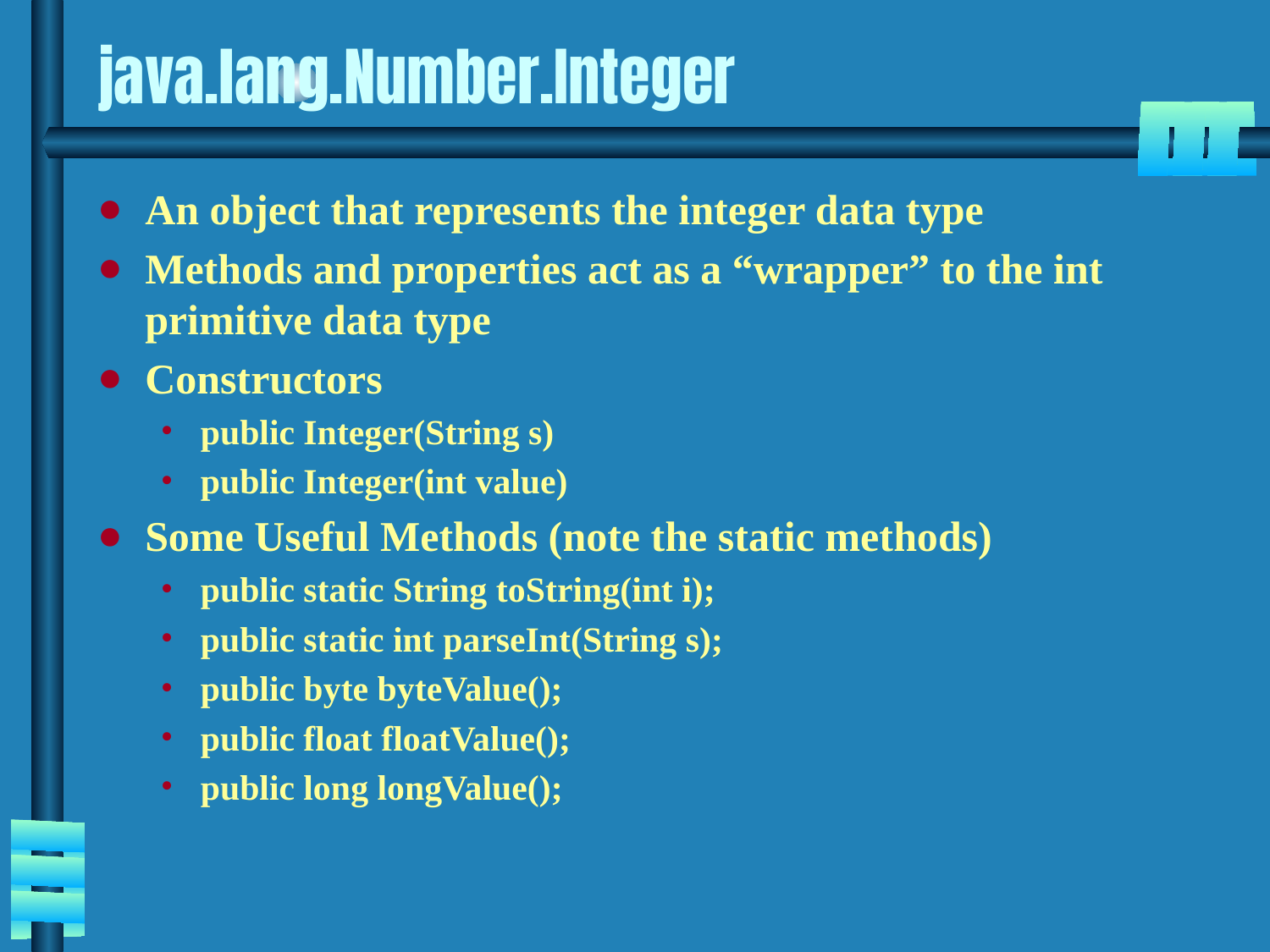

# java.lang.Number.Integer
An object that represents the integer data type
Methods and properties act as a “wrapper” to the int primitive data type
Constructors
public Integer(String s)
public Integer(int value)
Some Useful Methods (note the static methods)
public static String toString(int i);
public static int parseInt(String s);
public byte byteValue();
public float floatValue();
public long longValue();